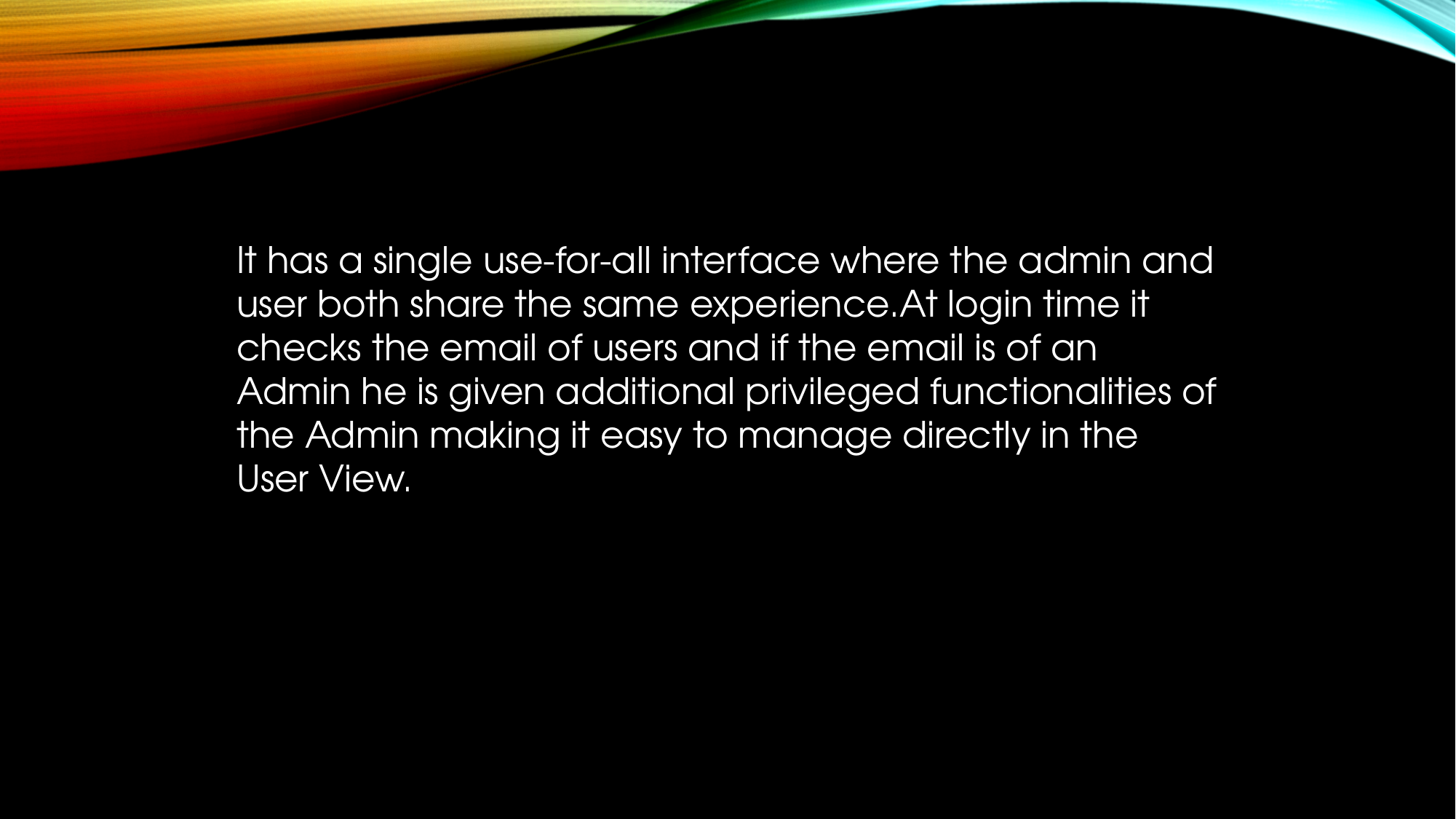

It has a single use-for-all interface where the admin and user both share the same experience.At login time it checks the email of users and if the email is of an Admin he is given additional privileged functionalities of the Admin making it easy to manage directly in the User View.